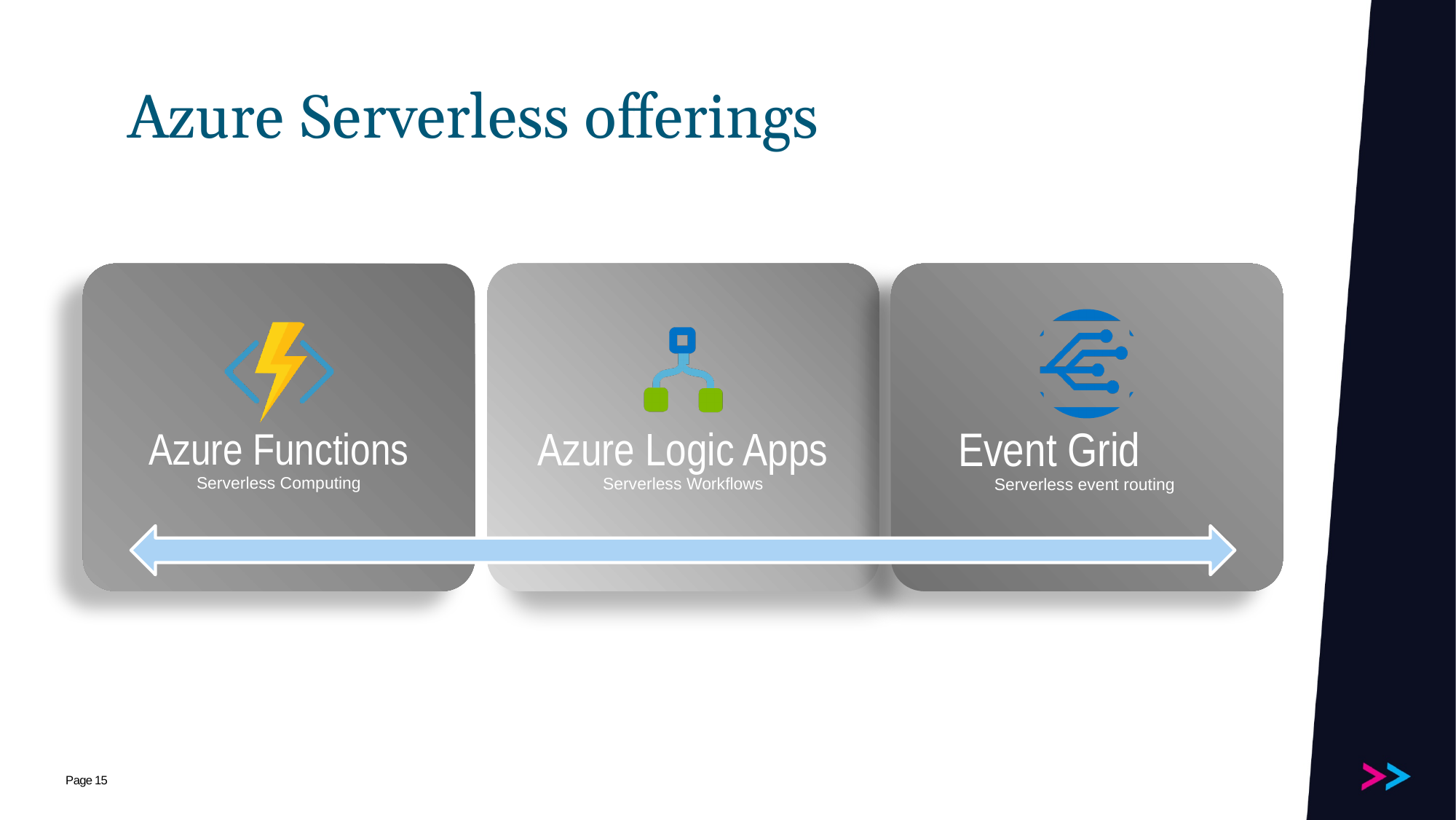

# Azure Serverless offerings
Azure Functions Serverless Computing
Azure Logic Apps Serverless Workflows
Event Grid        Serverless event routing
15